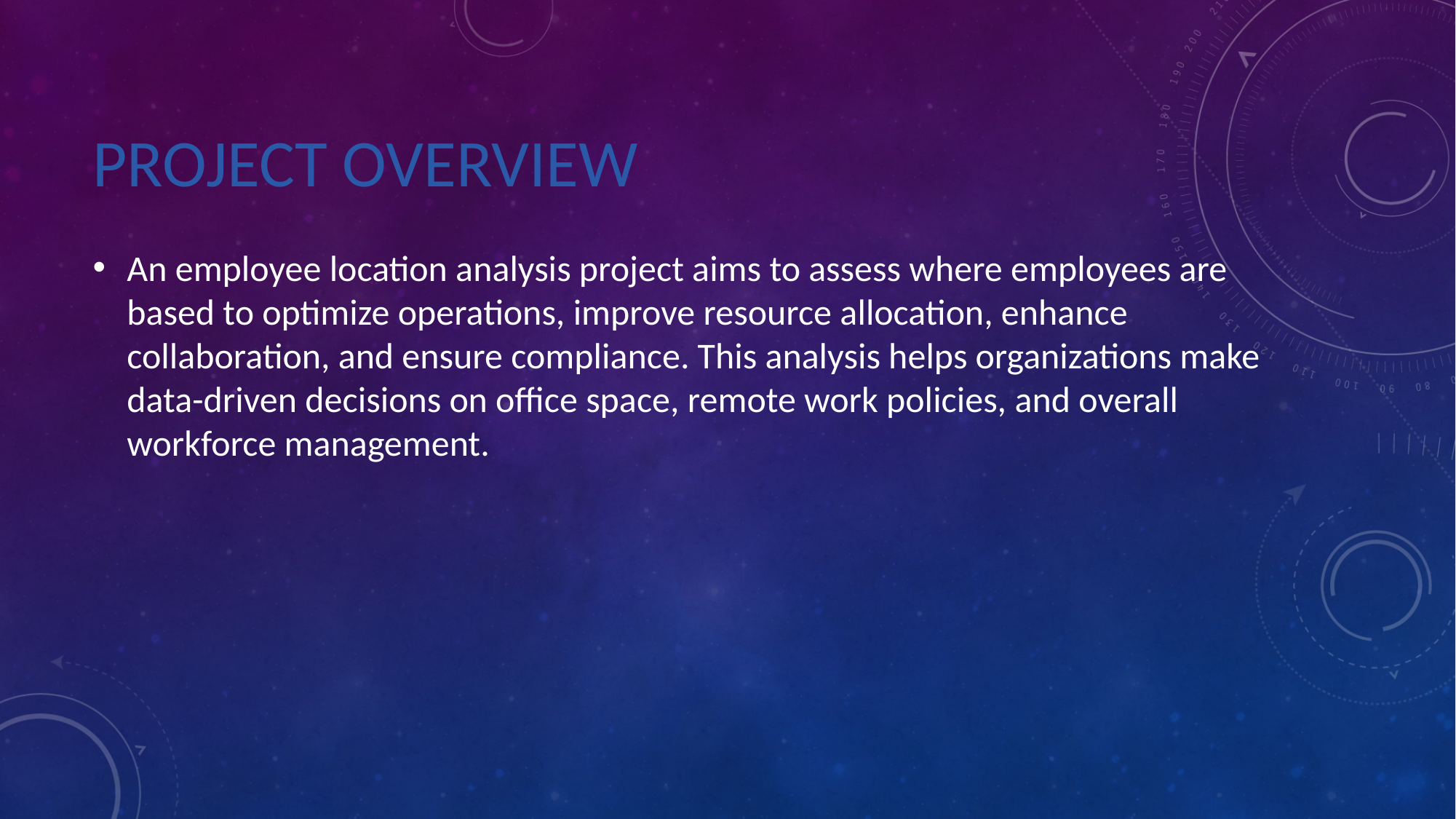

# PROJECT OVERVIEW
An employee location analysis project aims to assess where employees are based to optimize operations, improve resource allocation, enhance collaboration, and ensure compliance. This analysis helps organizations make data-driven decisions on office space, remote work policies, and overall workforce management.